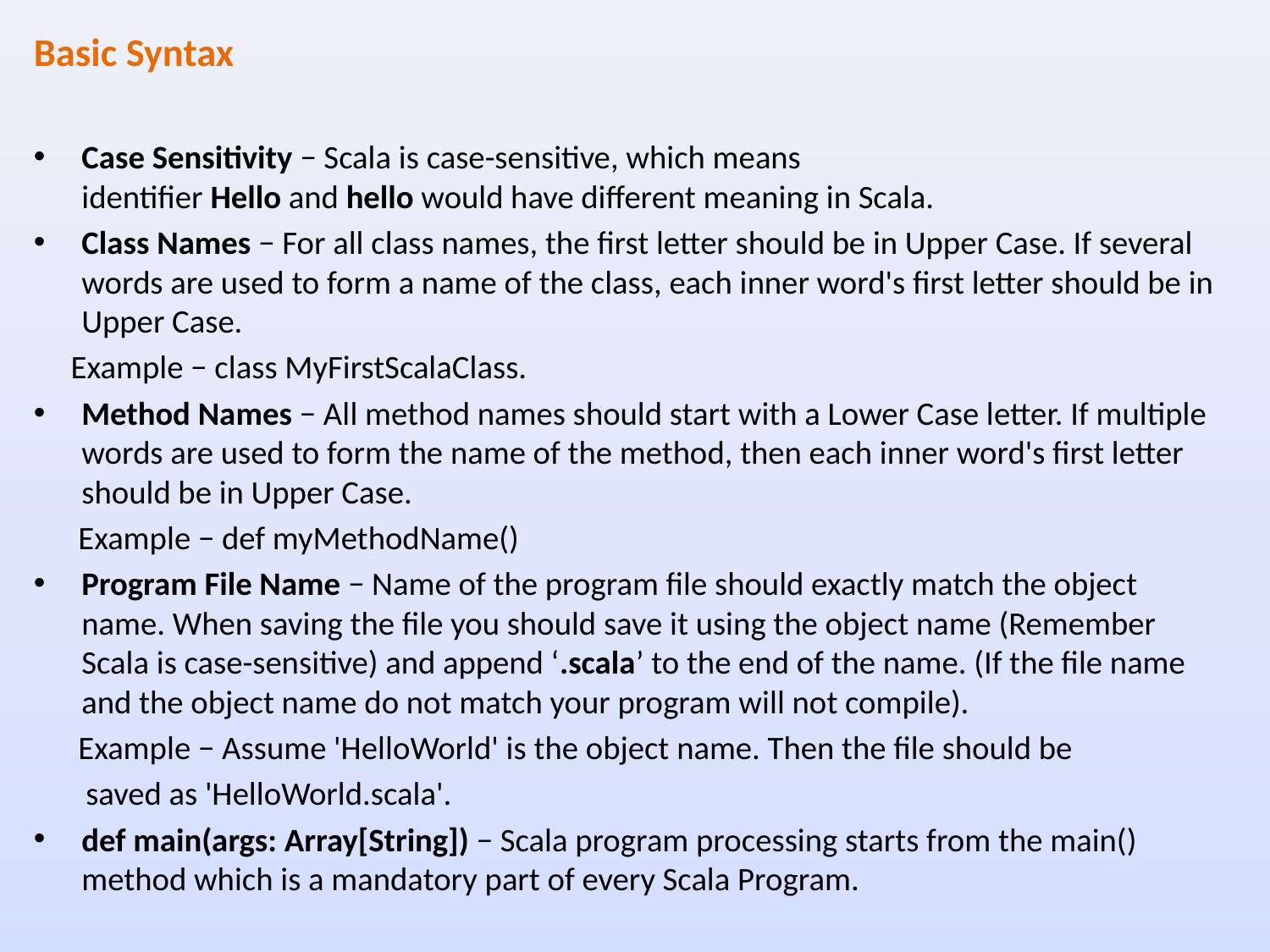

Basic Syntax

Case Sensitivity − Scala is case-sensitive, which means identifier Hello and hello would have different meaning in Scala.
Class Names − For all class names, the first letter should be in Upper Case. If several words are used to form a name of the class, each inner word's first letter should be in Upper Case.
     Example − class MyFirstScalaClass.
Method Names − All method names should start with a Lower Case letter. If multiple words are used to form the name of the method, then each inner word's first letter should be in Upper Case.
      Example − def myMethodName()
Program File Name − Name of the program file should exactly match the object name. When saving the file you should save it using the object name (Remember Scala is case-sensitive) and append ‘.scala’ to the end of the name. (If the file name and the object name do not match your program will not compile).
      Example − Assume 'HelloWorld' is the object name. Then the file should be
       saved as 'HelloWorld.scala'.
def main(args: Array[String]) − Scala program processing starts from the main() method which is a mandatory part of every Scala Program.